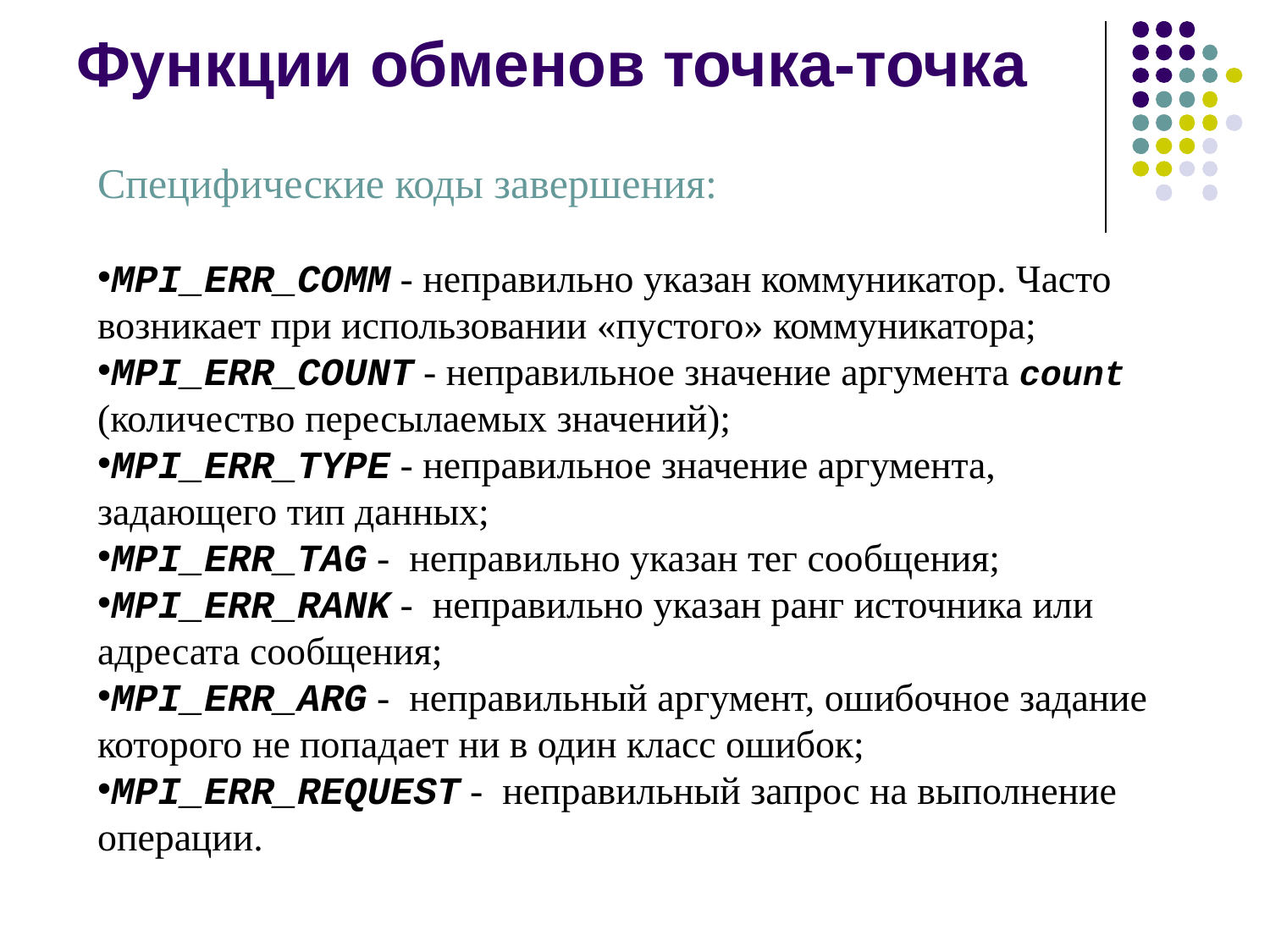

Функции обменов точка-точка
Специфические коды завершения:

MPI_ERR_COMM - неправильно указан коммуникатор. Часто возникает при использовании «пустого» коммуникатора;
MPI_ERR_COUNT - неправильное значение аргумента count  (количество пересылаемых значений);
MPI_ERR_TYPE - неправильное значение аргумента, задающего тип данных;
MPI_ERR_TAG -  неправильно указан тег сообщения;
MPI_ERR_RANK -  неправильно указан ранг источника или адресата сообщения;
MPI_ERR_ARG -  неправильный аргумент, ошибочное задание которого не попадает ни в один класс ошибок;
MPI_ERR_REQUEST -  неправильный запрос на выполнение операции.
2008